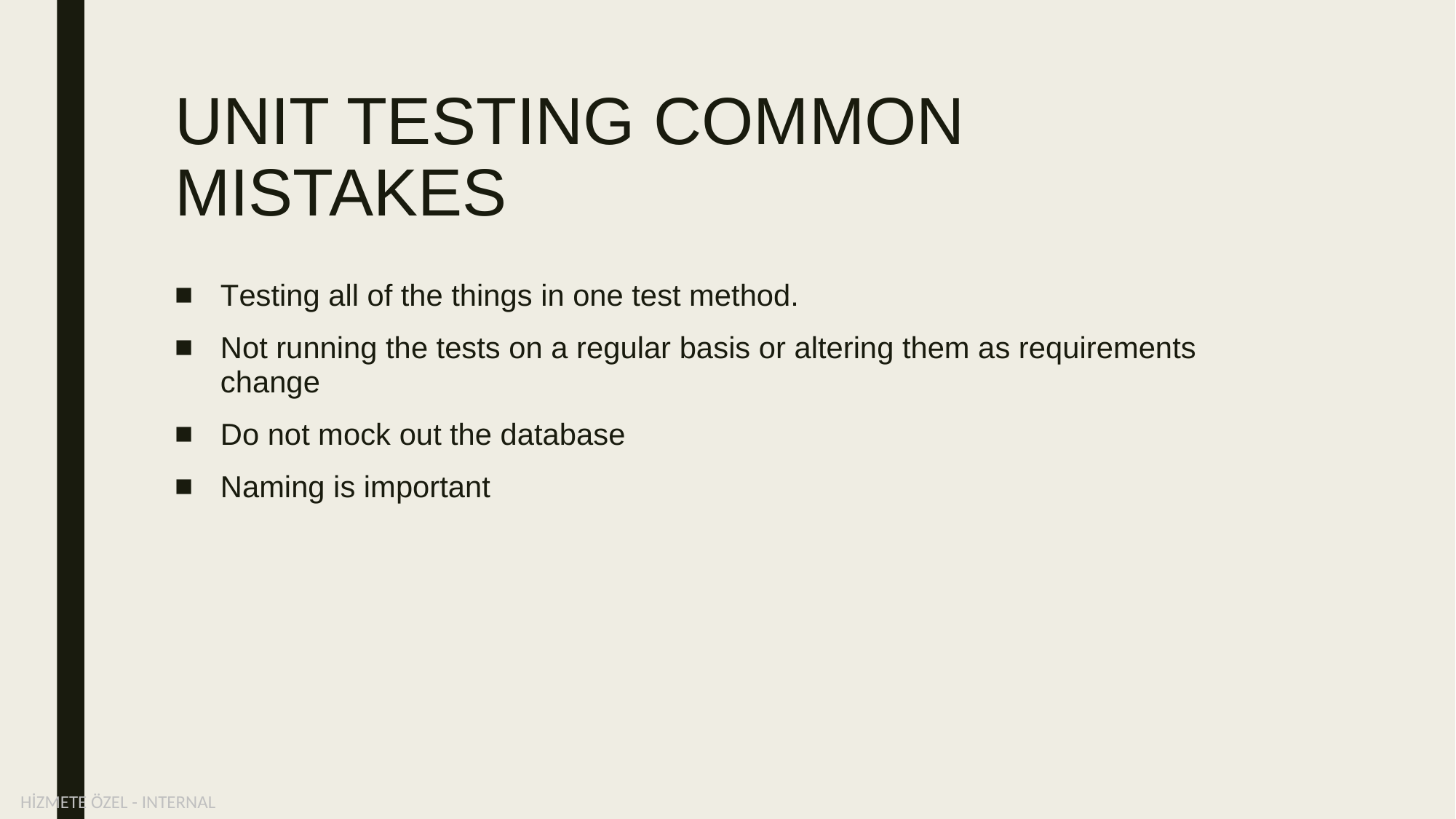

# UNIT TESTING COMMON MISTAKES
Testing all of the things in one test method.
Not running the tests on a regular basis or altering them as requirements change
Do not mock out the database
Naming is important